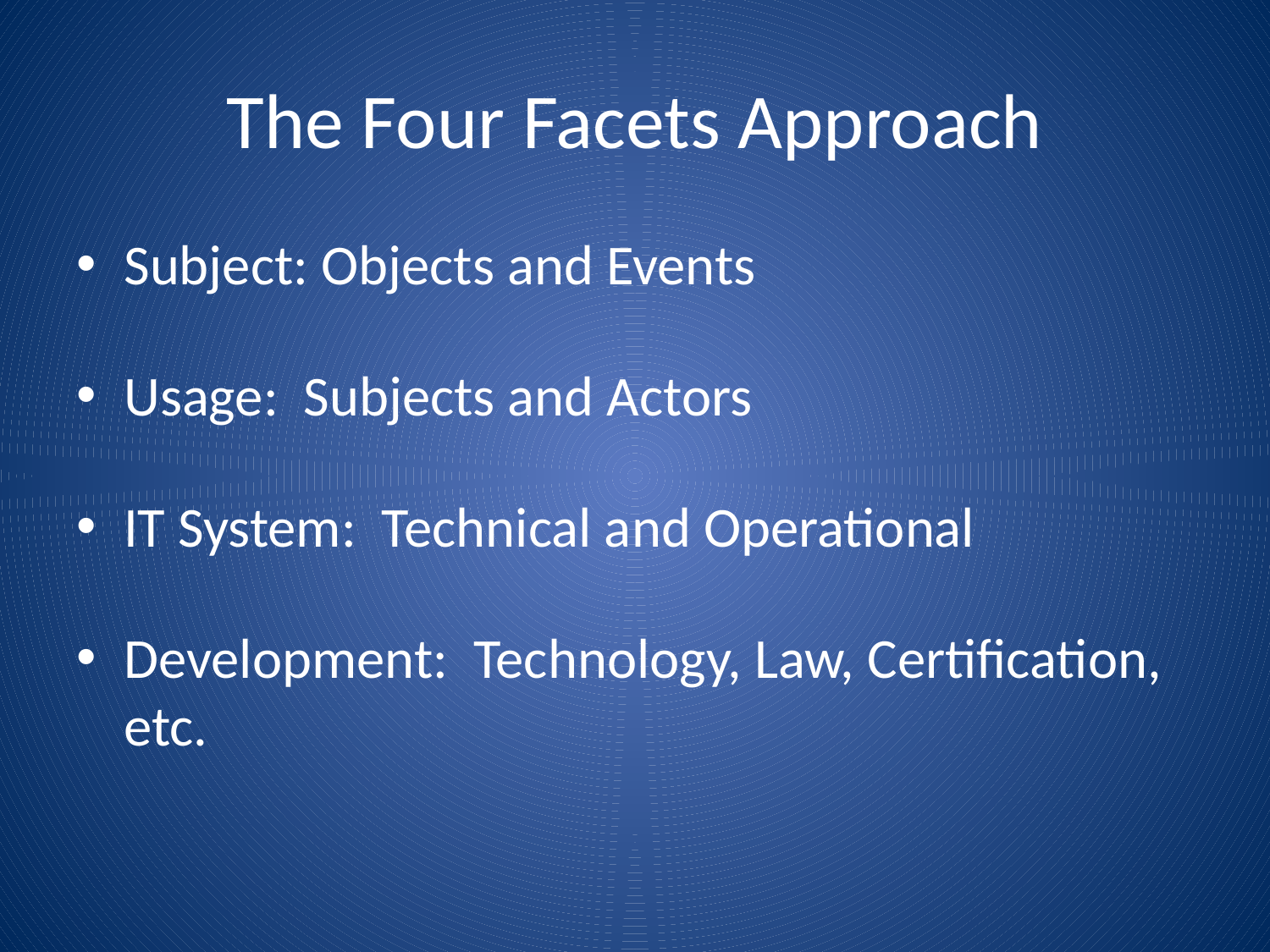

# The Four Facets Approach
Subject: Objects and Events
Usage:  Subjects and Actors
IT System:  Technical and Operational
Development:  Technology, Law, Certification, etc.